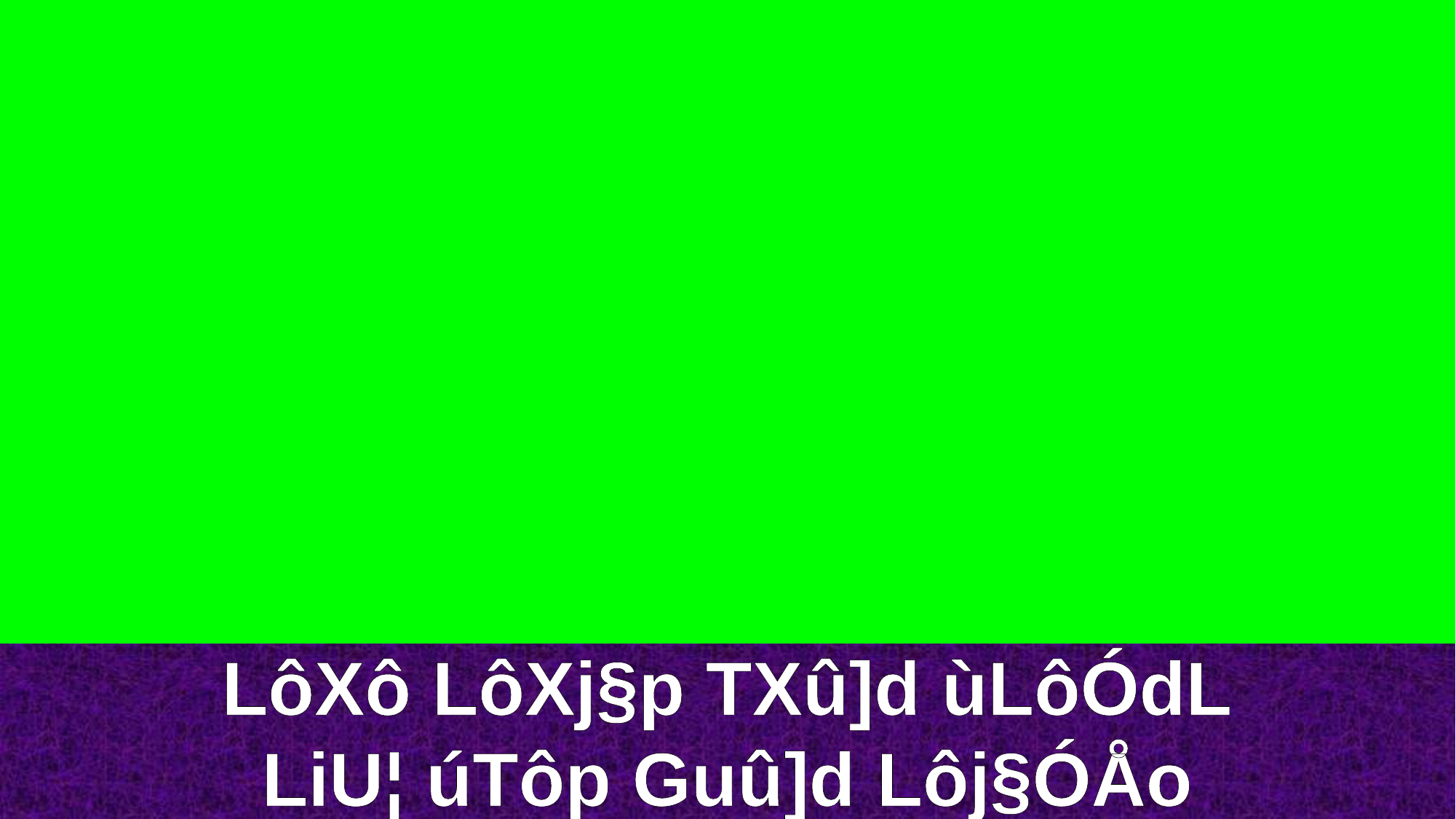

LôXô LôXj§p TXû]d ùLôÓdL
LiU¦ úTôp Guû]d Lôj§ÓÅo